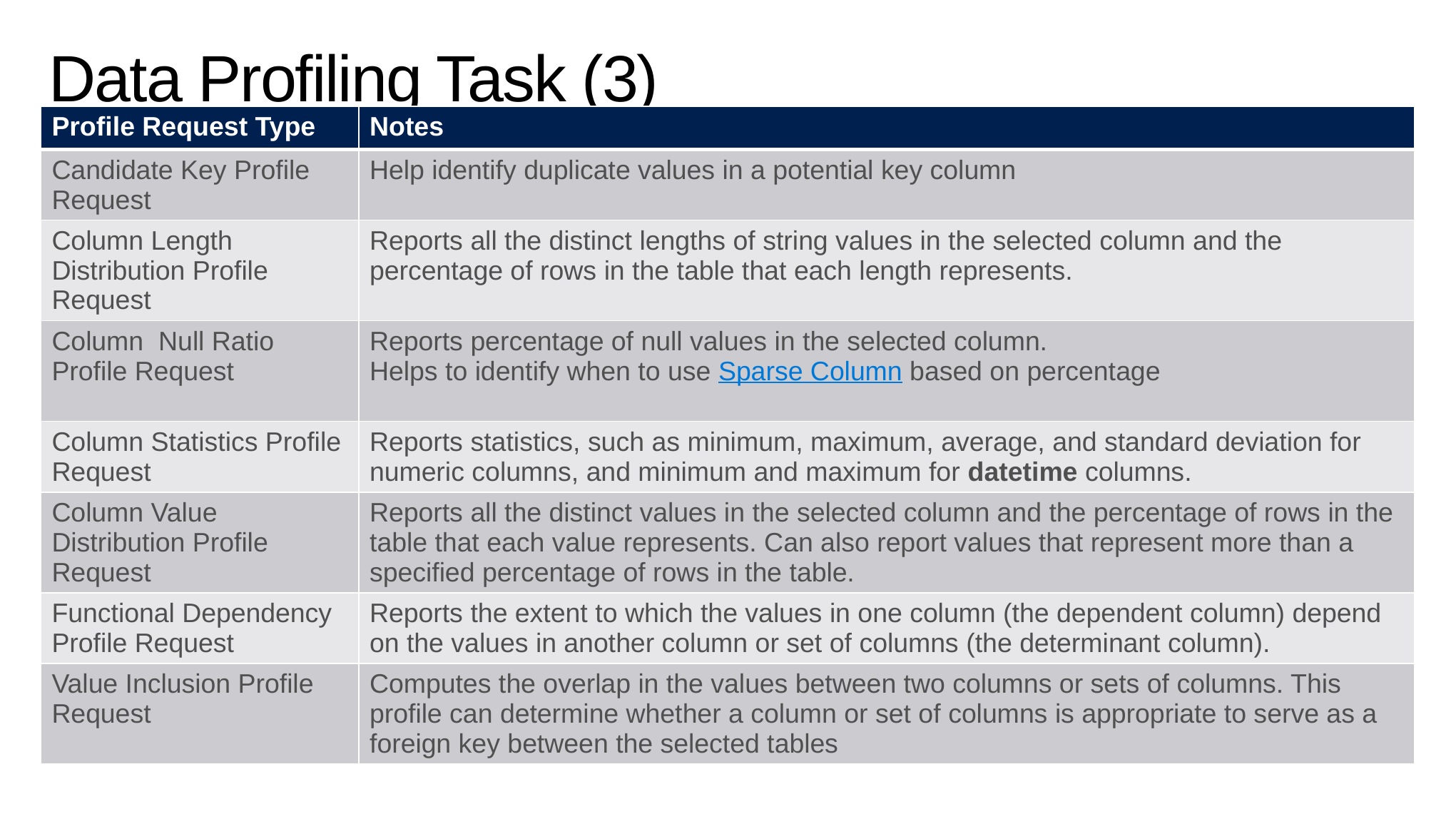

# Data Profiling Task (3)

| Profile Request Type | Notes |
| --- | --- |
| Candidate Key Profile Request | Help identify duplicate values in a potential key column |
| Column Length Distribution Profile Request | Reports all the distinct lengths of string values in the selected column and the percentage of rows in the table that each length represents. |
| Column Null Ratio Profile Request | Reports percentage of null values in the selected column. Helps to identify when to use Sparse Column based on percentage |
| Column Statistics Profile Request | Reports statistics, such as minimum, maximum, average, and standard deviation for numeric columns, and minimum and maximum for datetime columns. |
| Column Value Distribution Profile Request | Reports all the distinct values in the selected column and the percentage of rows in the table that each value represents. Can also report values that represent more than a specified percentage of rows in the table. |
| Functional Dependency Profile Request | Reports the extent to which the values in one column (the dependent column) depend on the values in another column or set of columns (the determinant column). |
| Value Inclusion Profile Request | Computes the overlap in the values between two columns or sets of columns. This profile can determine whether a column or set of columns is appropriate to serve as a foreign key between the selected tables |